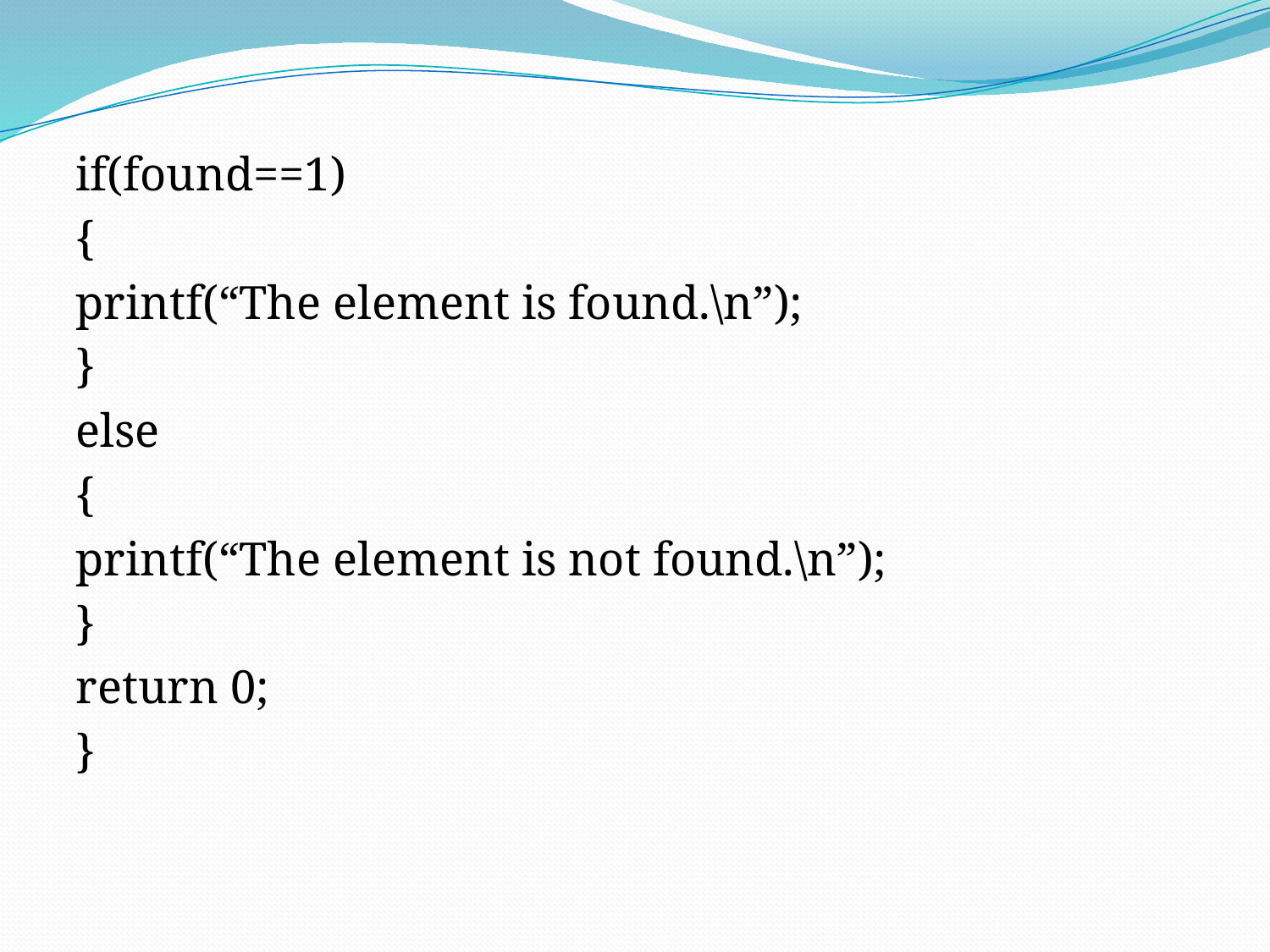

if(found==1)
{
printf(“The element is found.\n”);
}
else
{
printf(“The element is not found.\n”);
}
return 0;
}